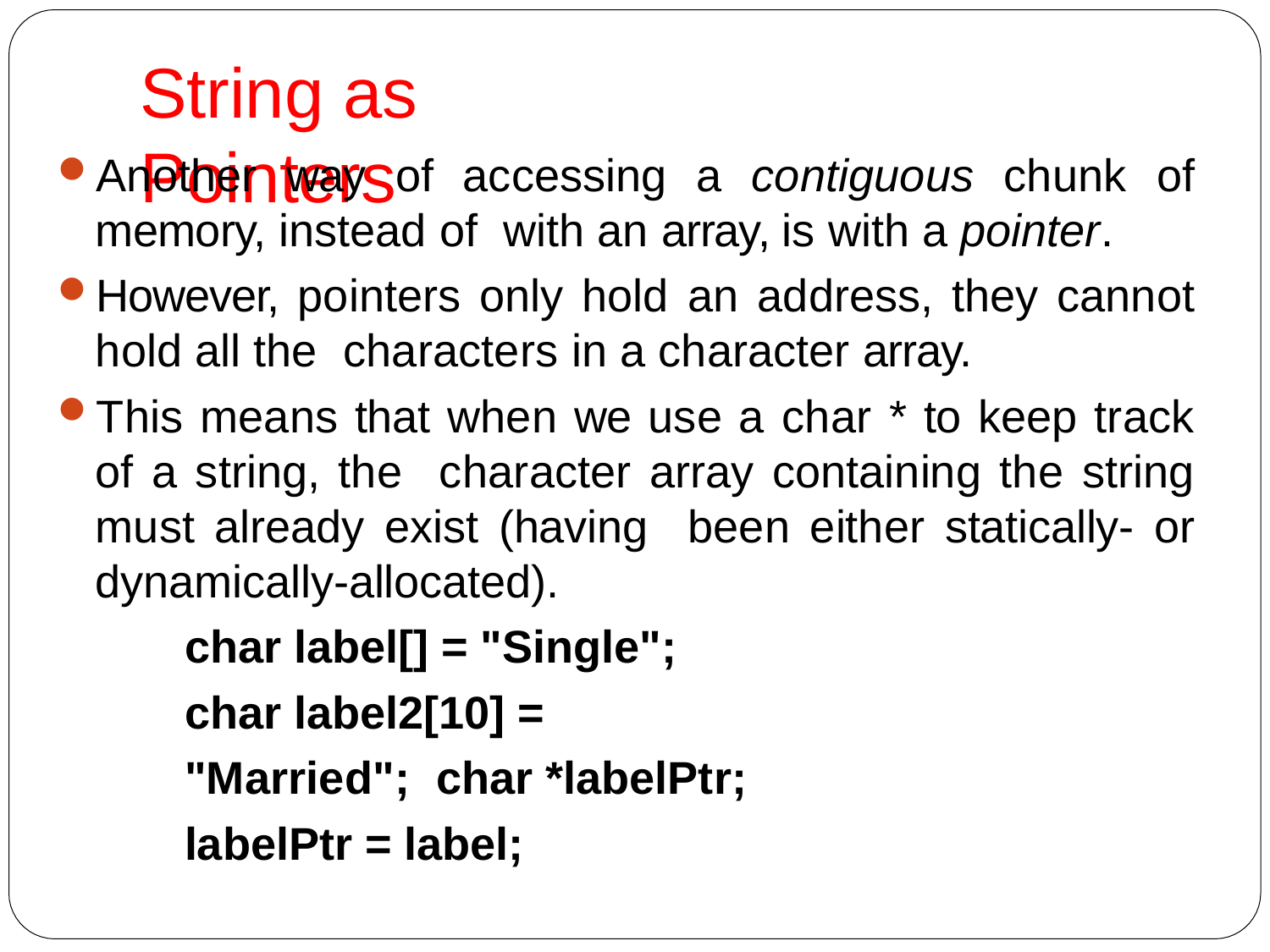

# String as Pointers
Another way of accessing a contiguous chunk of memory, instead of  with an array, is with a pointer.
However, pointers only hold an address, they cannot hold all the  characters in a character array.
This means that when we use a char * to keep track of a string, the  character array containing the string must already exist (having  been either statically- or dynamically-allocated).
char label[] = "Single";
char label2[10] = "Married";  char *labelPtr;
labelPtr = label;